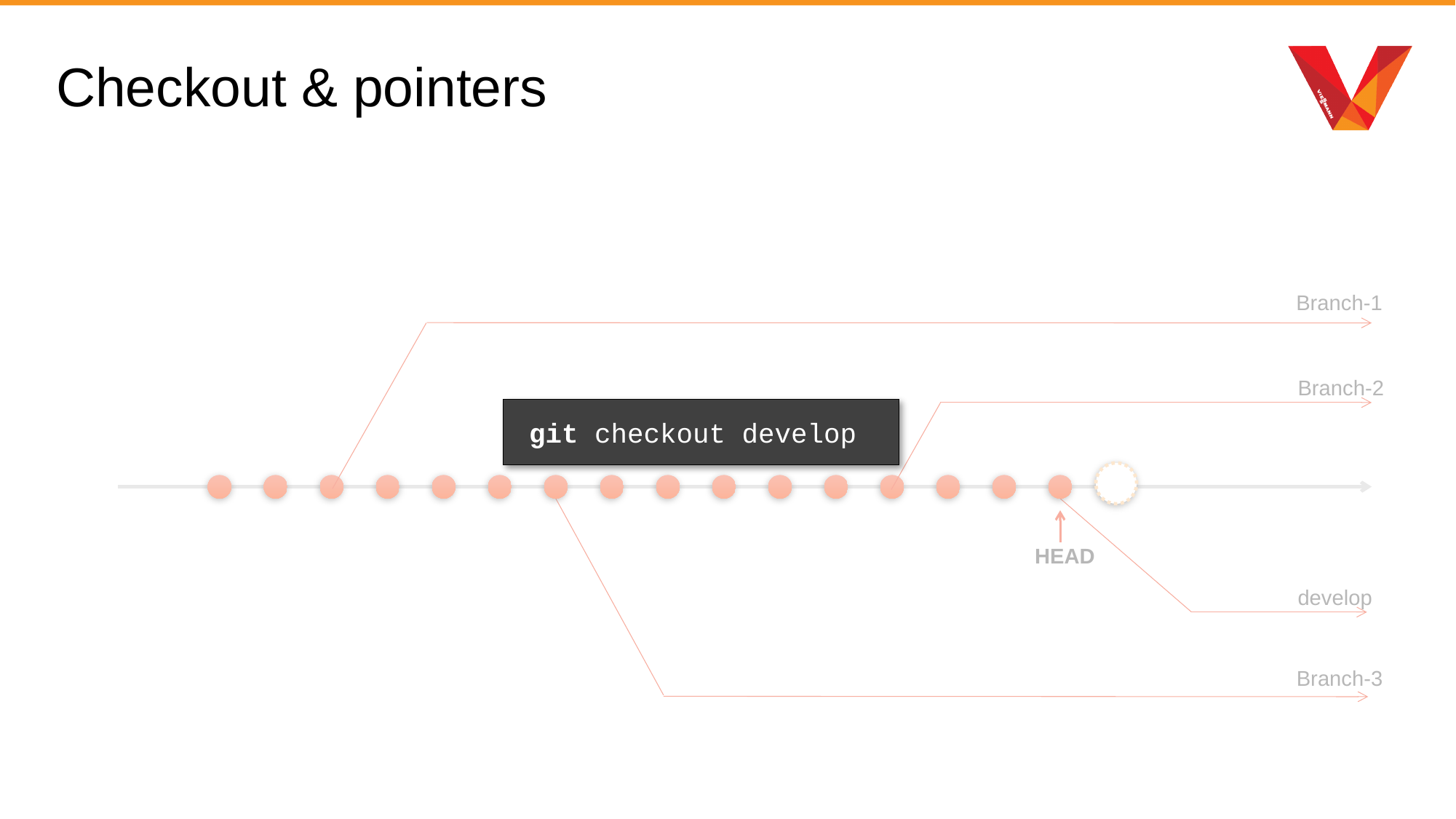

# Checkout & pointers

Branch-1
Branch-2
git checkout develop

develop
Branch-3
HEAD